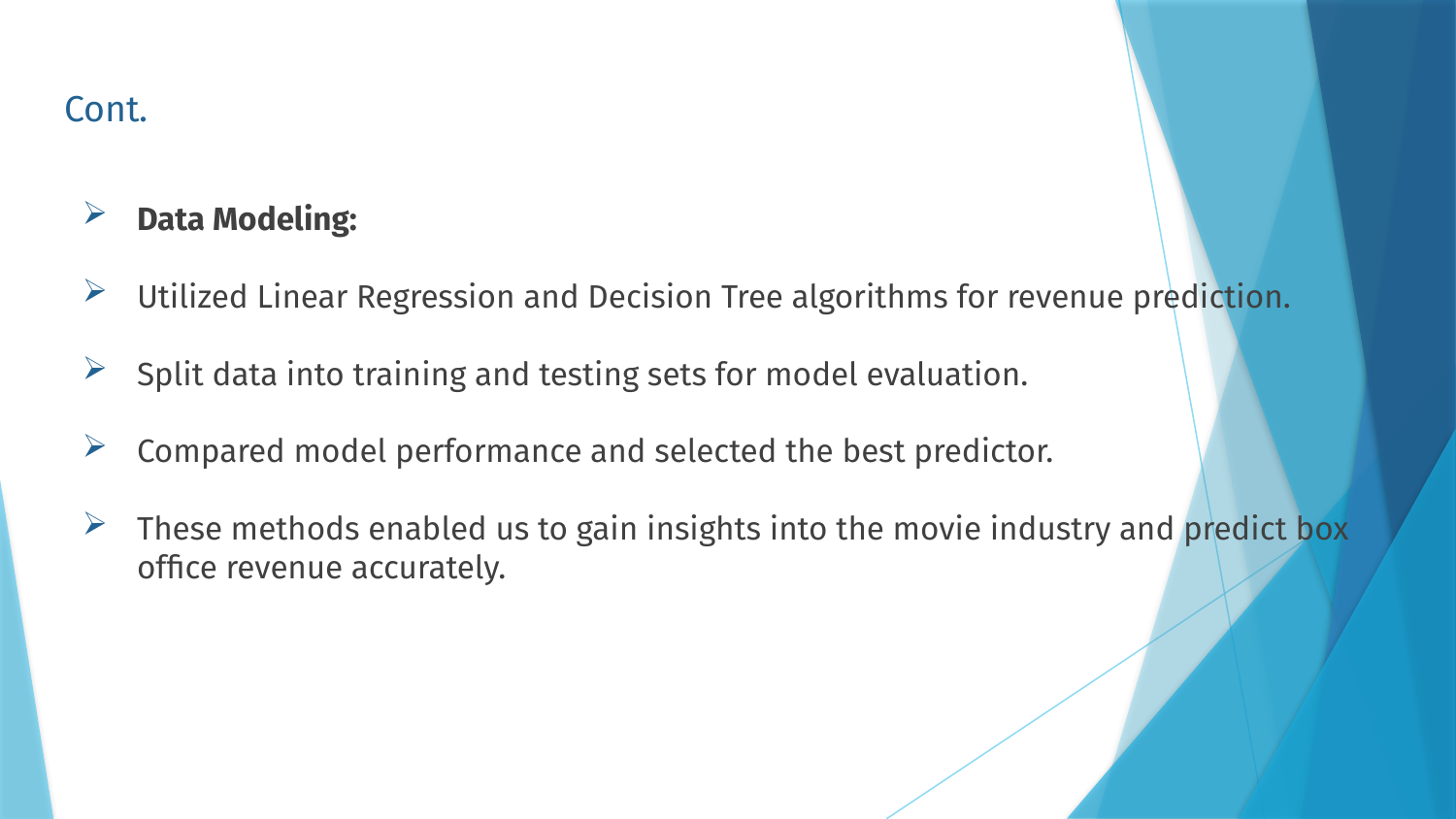

# Cont.
Data Modeling:

Utilized Linear Regression and Decision Tree algorithms for revenue prediction.

Split data into training and testing sets for model evaluation.

Compared model performance and selected the best predictor.

These methods enabled us to gain insights into the movie industry and predict box office revenue accurately.